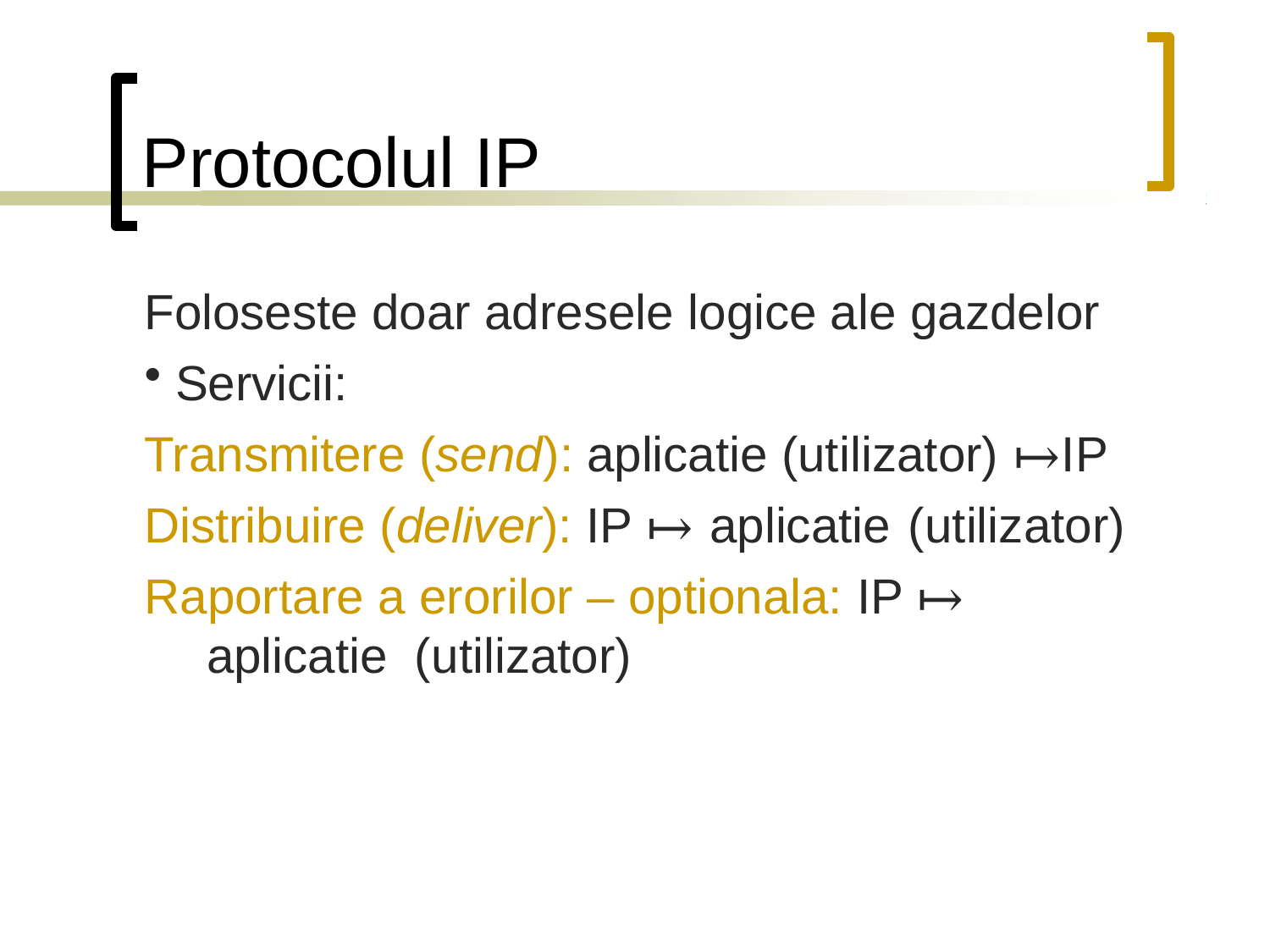

# Protocolul IP

Foloseste doar adresele logice ale gazdelor
Servicii:
Transmitere (send): aplicatie (utilizator) ↦IP  Distribuire (deliver): IP ↦ aplicatie (utilizator)
Raportare a erorilor – optionala: IP ↦ aplicatie  (utilizator)